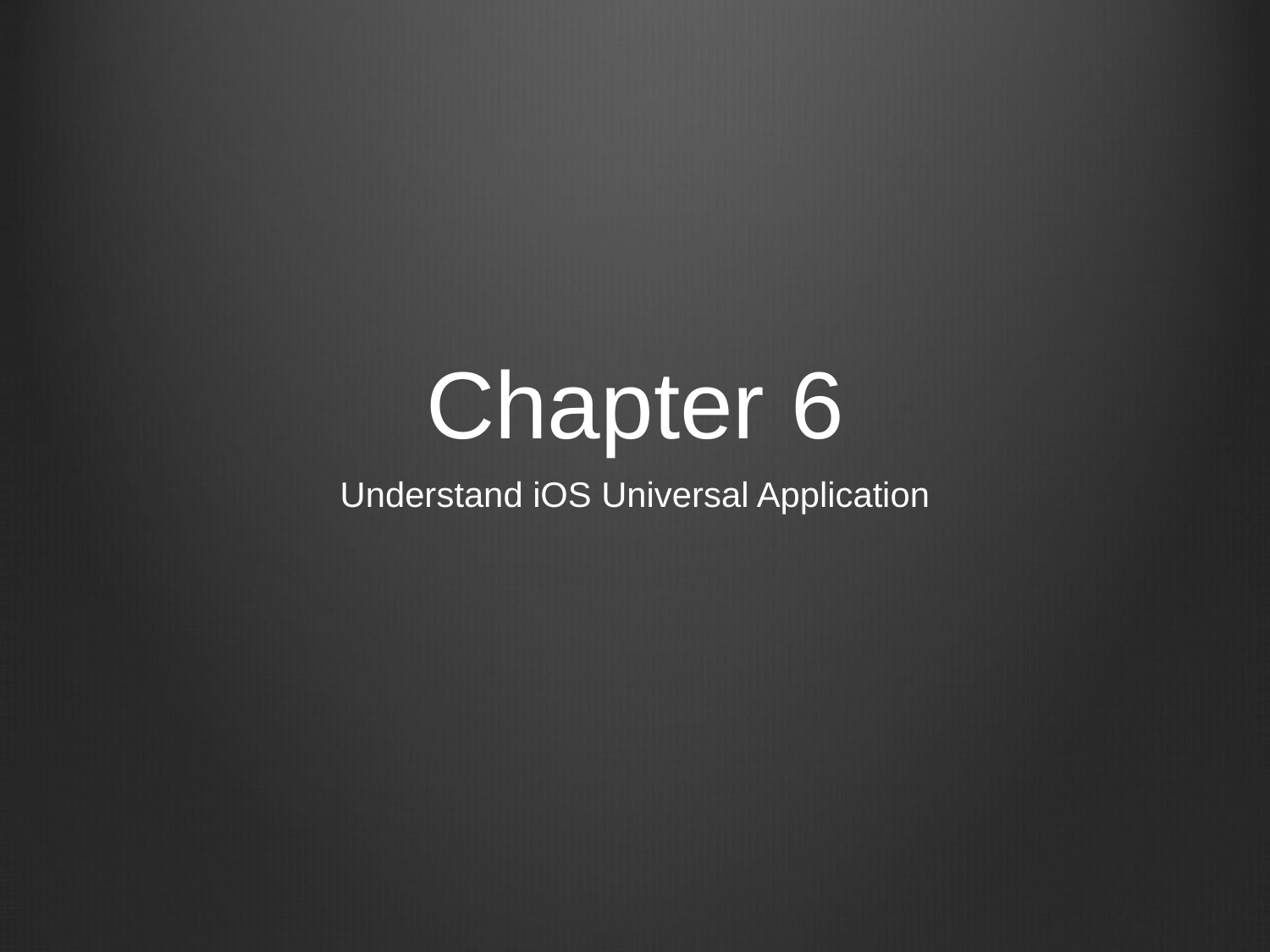

# Chapter 6
Understand iOS Universal Application